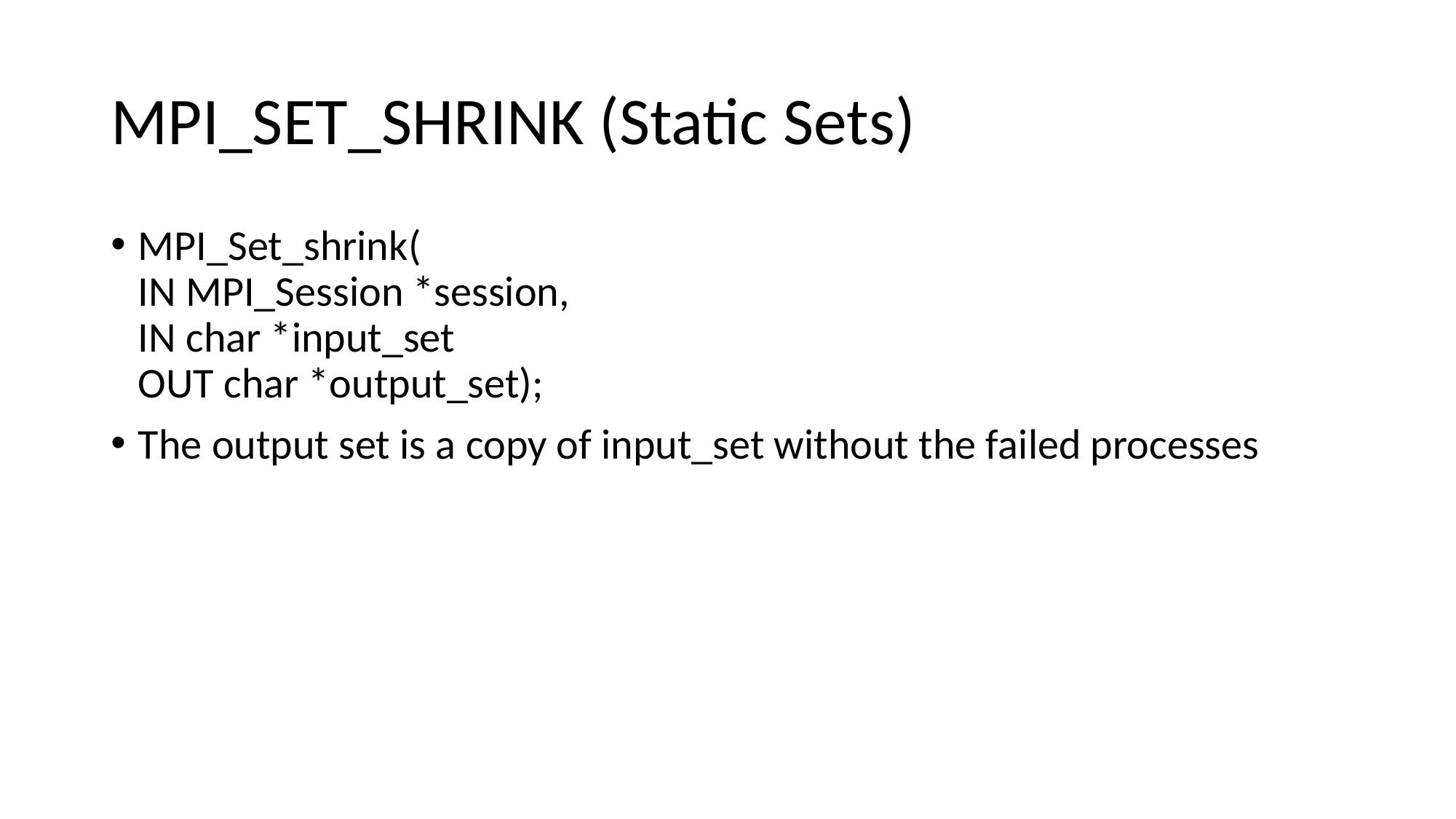

# MPI_SET_SHRINK (Static Sets)
MPI_Set_shrink(
IN MPI_Session *session,
IN char *input_set
OUT char *output_set);
The output set is a copy of input_set without the failed processes